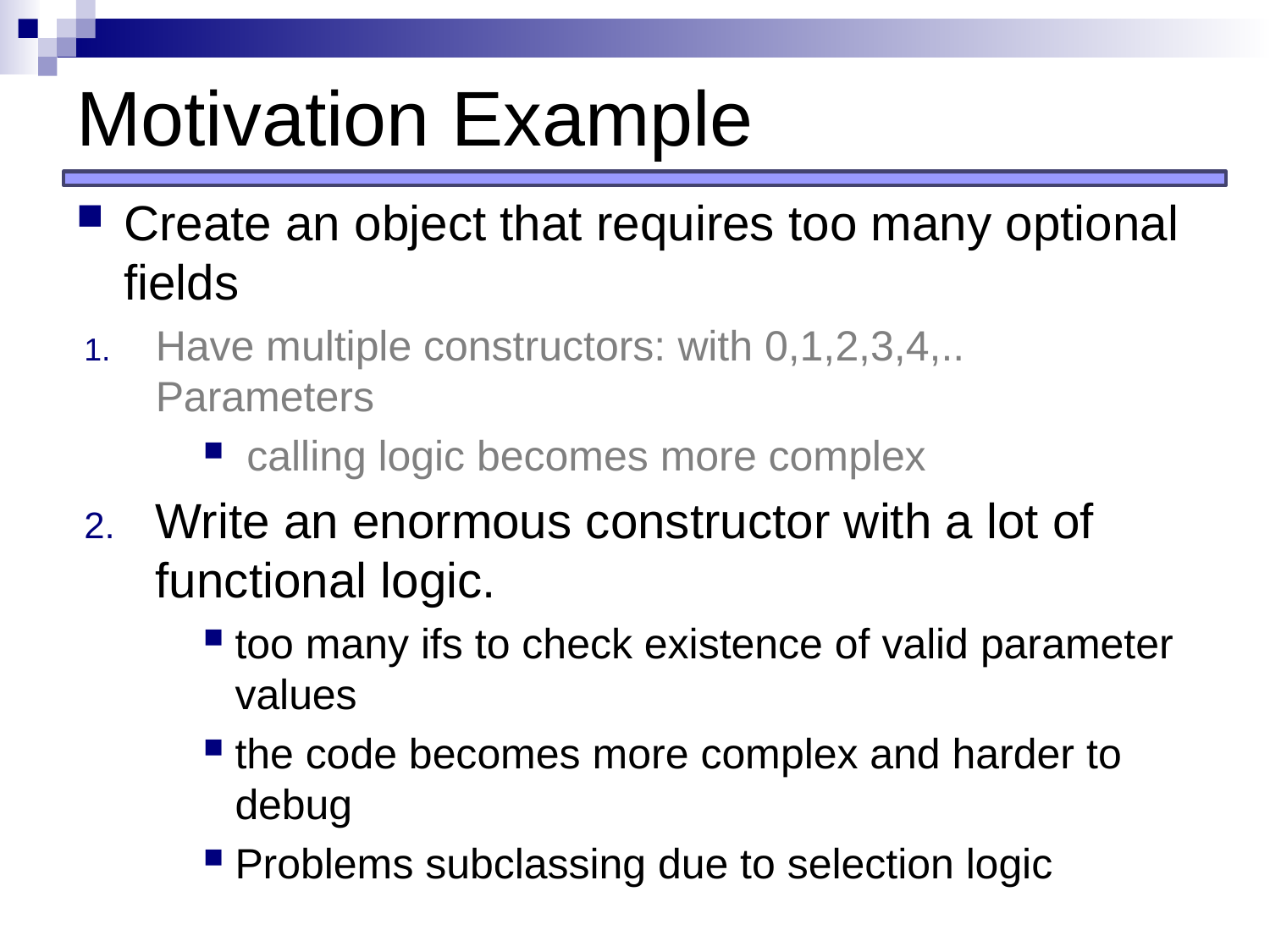

# Motivation Example
Create an object that requires too many optional fields
Have multiple constructors: with 0,1,2,3,4,.. Parameters
 calling logic becomes more complex
Write an enormous constructor with a lot of functional logic.
too many ifs to check existence of valid parameter values
the code becomes more complex and harder to debug
Problems subclassing due to selection logic